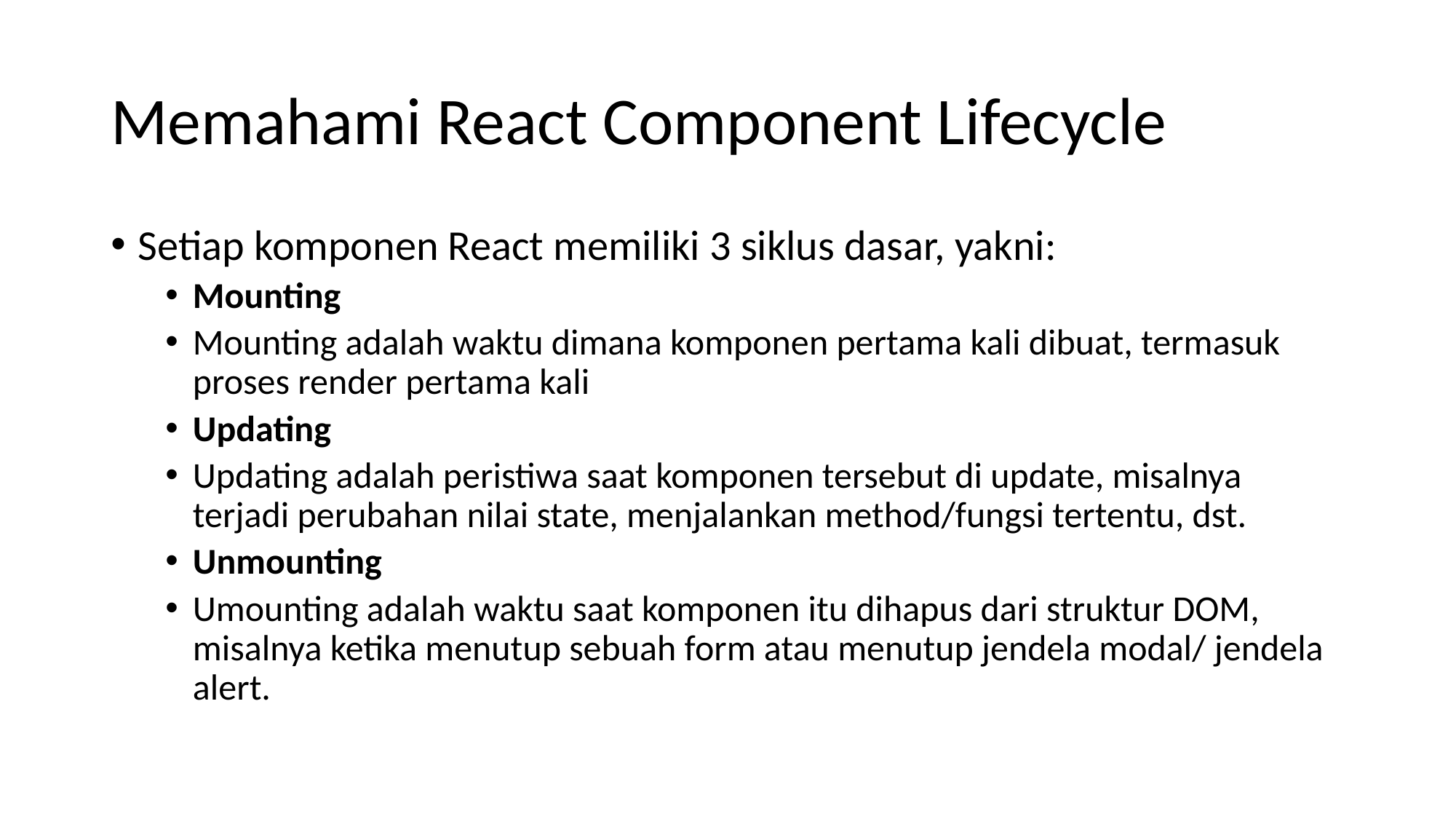

# Memahami React Component Lifecycle
Setiap komponen React memiliki 3 siklus dasar, yakni:
Mounting
Mounting adalah waktu dimana komponen pertama kali dibuat, termasuk proses render pertama kali
Updating
Updating adalah peristiwa saat komponen tersebut di update, misalnya terjadi perubahan nilai state, menjalankan method/fungsi tertentu, dst.
Unmounting
Umounting adalah waktu saat komponen itu dihapus dari struktur DOM, misalnya ketika menutup sebuah form atau menutup jendela modal/ jendela alert.